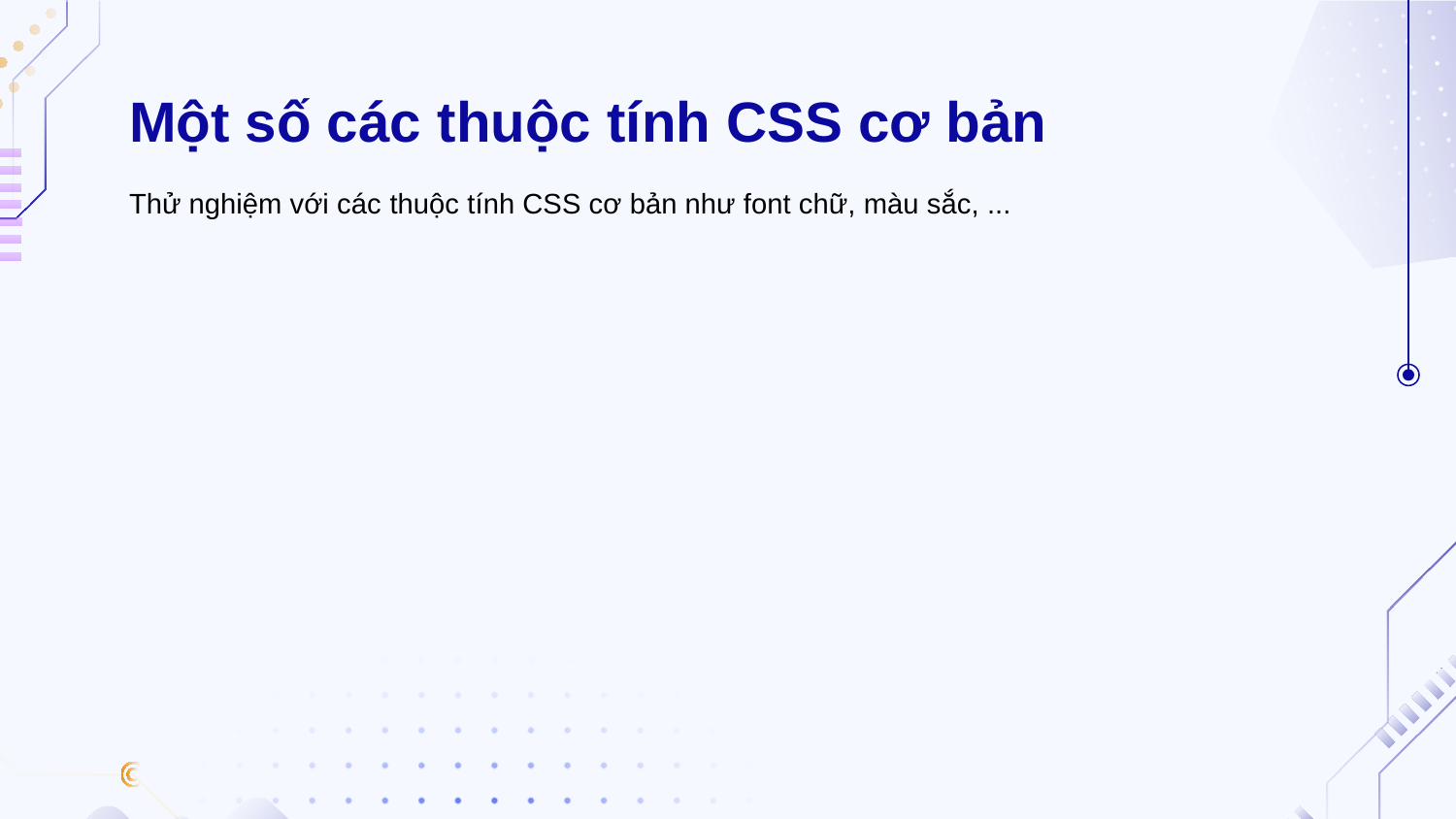

# Một số các thuộc tính CSS cơ bản
Thử nghiệm với các thuộc tính CSS cơ bản như font chữ, màu sắc, ...